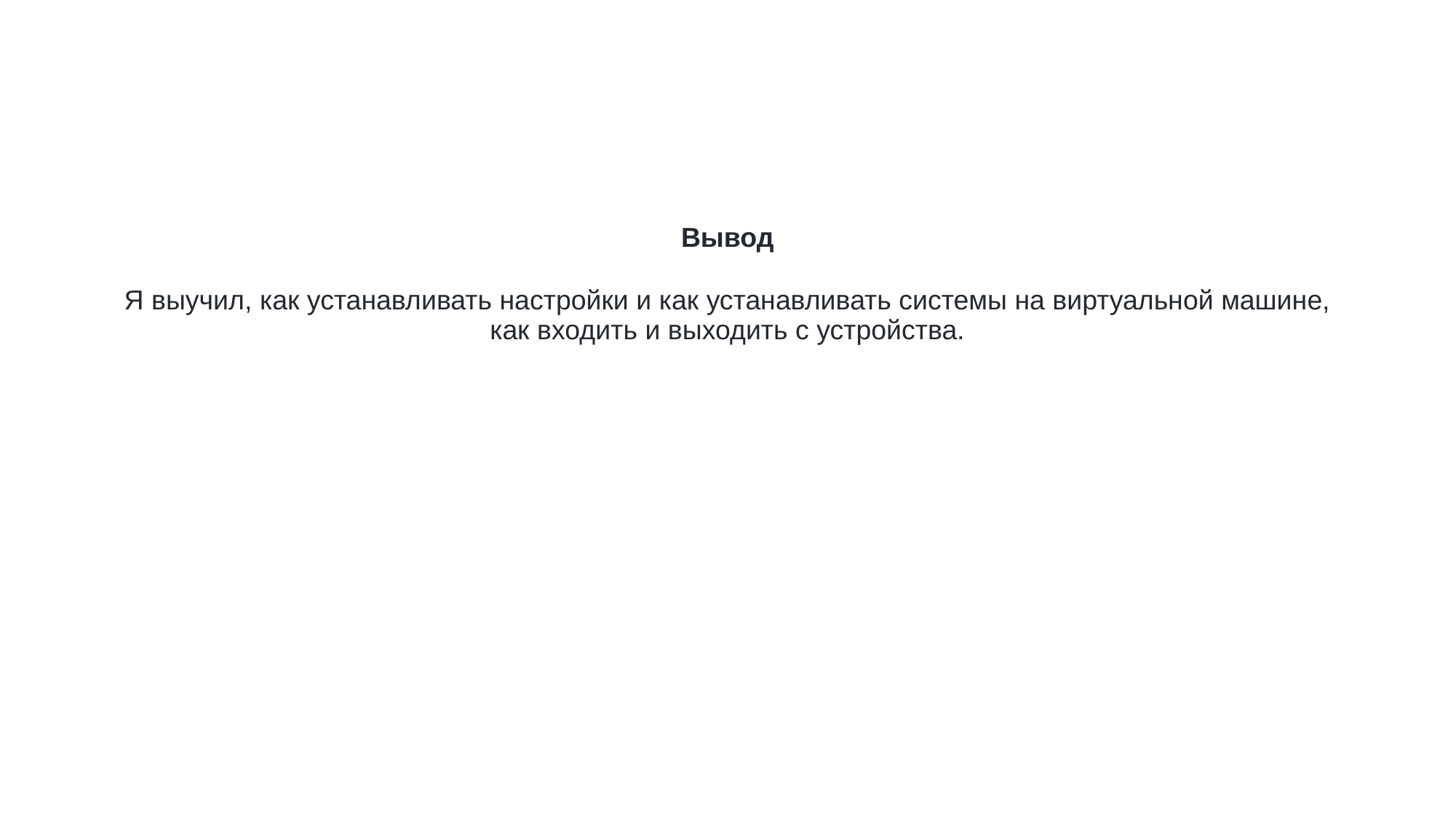

Вывод
Я выучил, как устанавливать настройки и как устанавливать системы на виртуальной машине, как входить и выходить с устройства.